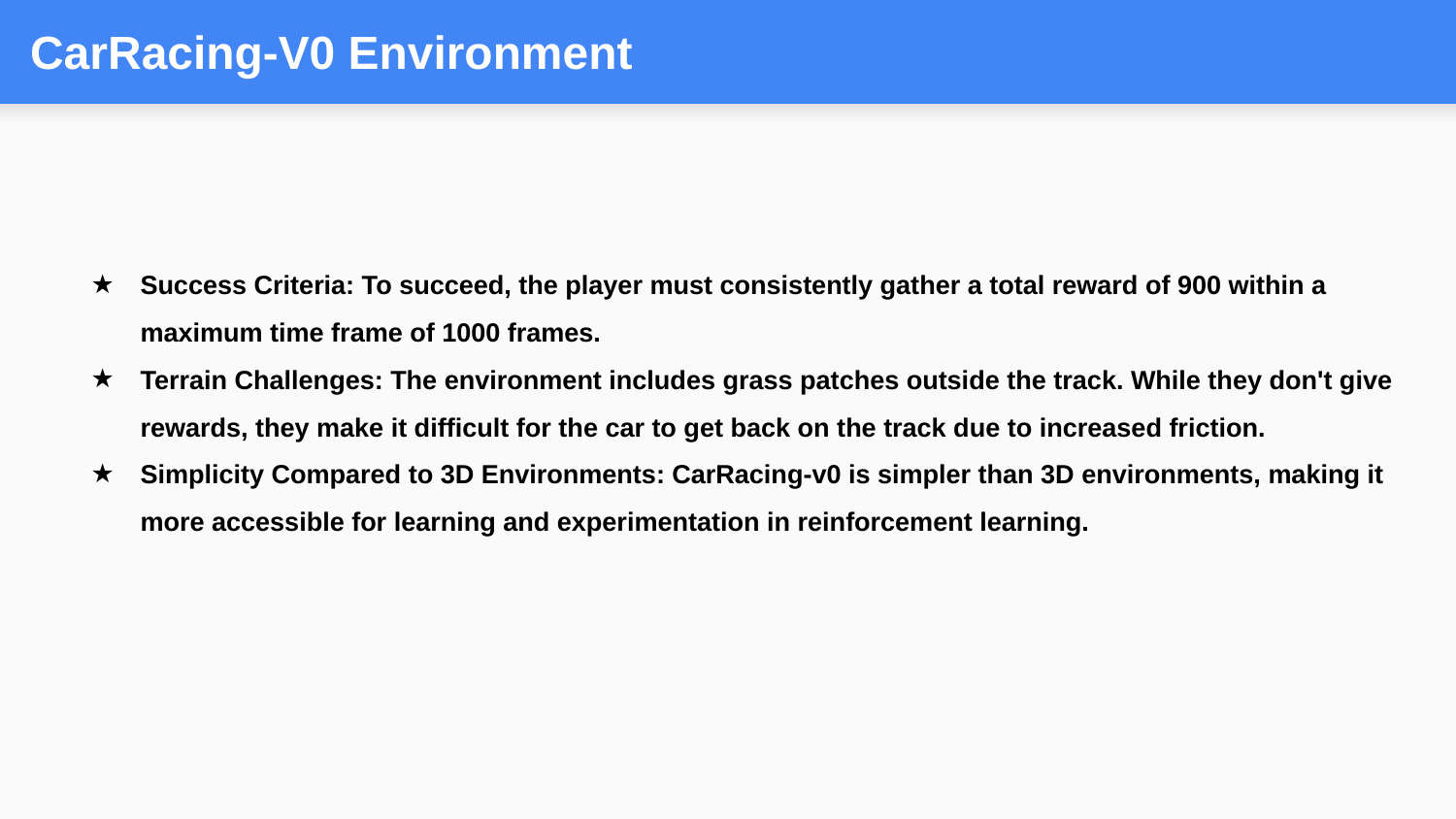

# CarRacing-V0 Environment
Success Criteria: To succeed, the player must consistently gather a total reward of 900 within a maximum time frame of 1000 frames.
Terrain Challenges: The environment includes grass patches outside the track. While they don't give rewards, they make it difficult for the car to get back on the track due to increased friction.
Simplicity Compared to 3D Environments: CarRacing-v0 is simpler than 3D environments, making it more accessible for learning and experimentation in reinforcement learning.